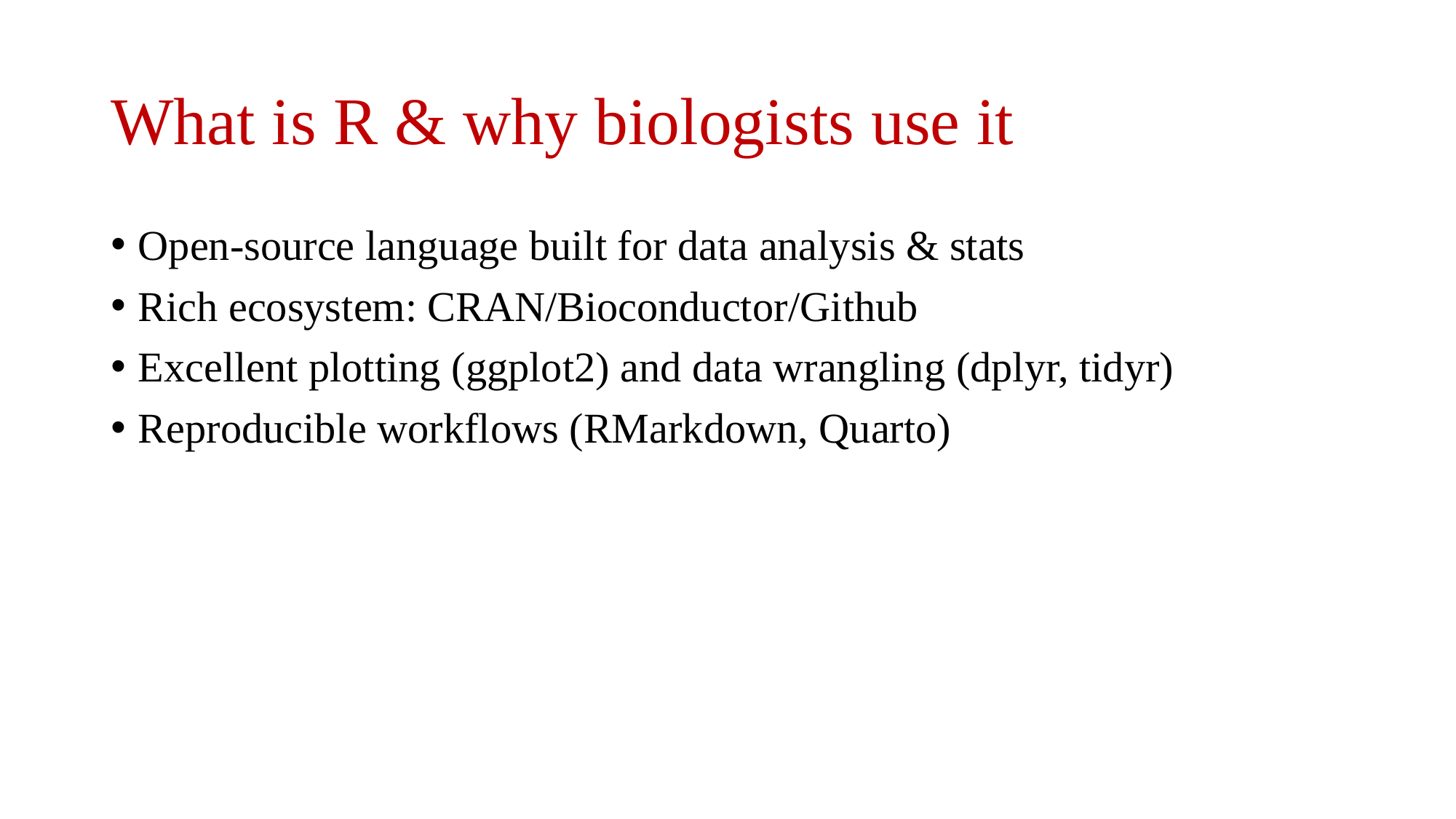

# What is R & why biologists use it
Open‑source language built for data analysis & stats
Rich ecosystem: CRAN/Bioconductor/Github
Excellent plotting (ggplot2) and data wrangling (dplyr, tidyr)
Reproducible workflows (RMarkdown, Quarto)